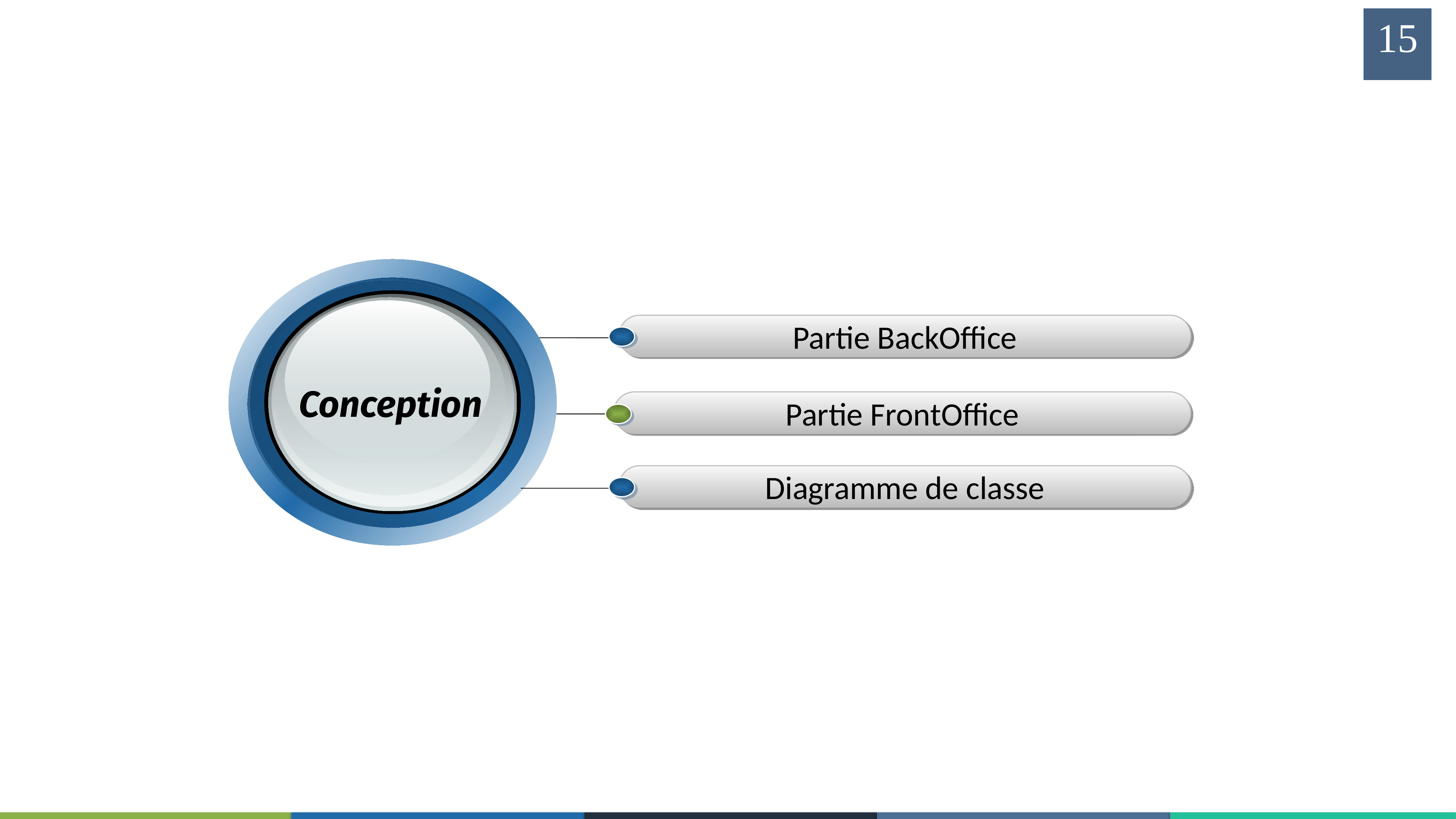

15

Conception
Partie BackOffice

Partie FrontOffice

Diagramme de classe